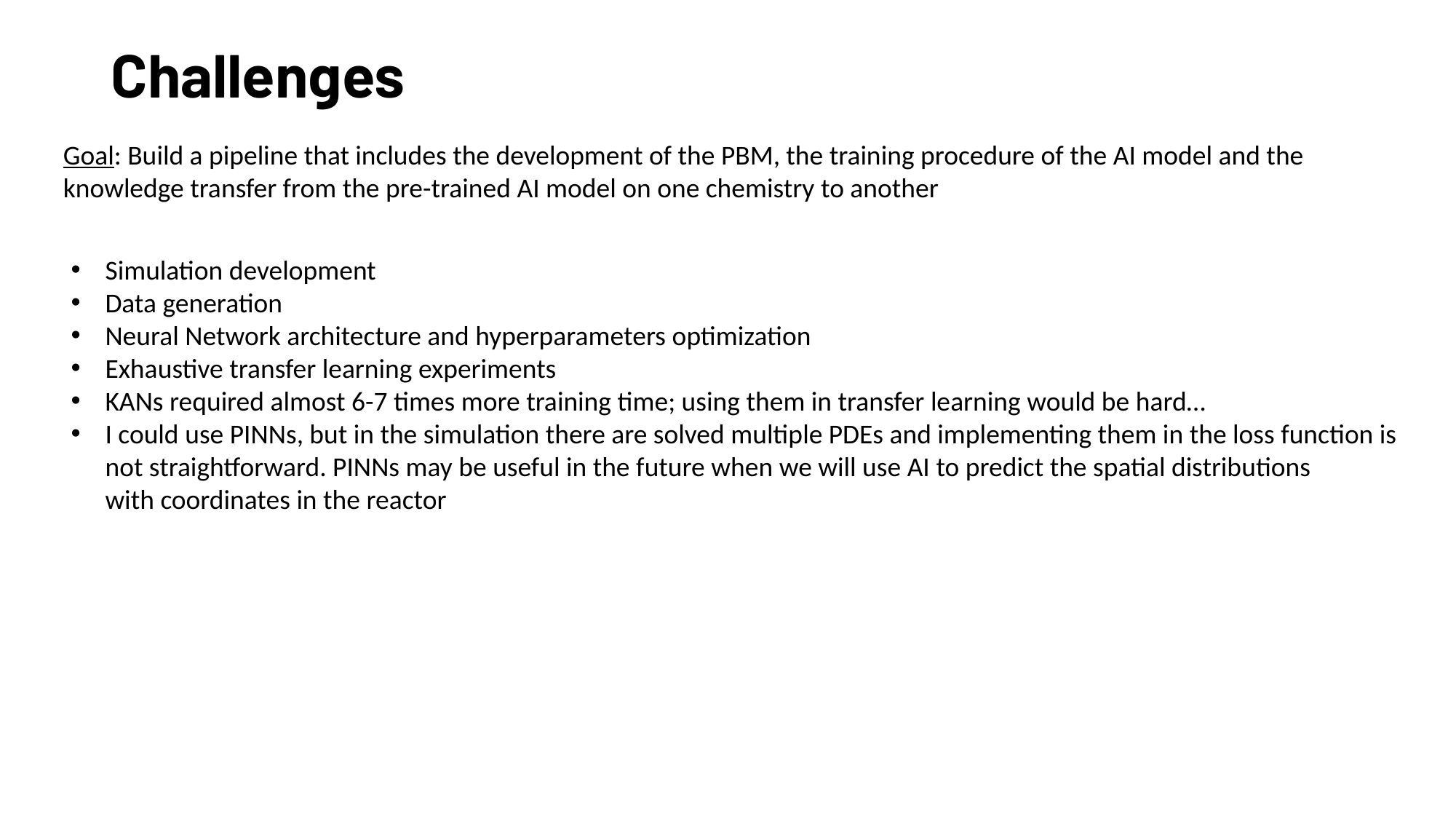

Challenges
Goal: Build a pipeline that includes the development of the PBM, the training procedure of the AI model and the knowledge transfer from the pre-trained AI model on one chemistry to another
Simulation development
Data generation
Neural Network architecture and hyperparameters optimization
Exhaustive transfer learning experiments
KANs required almost 6-7 times more training time; using them in transfer learning would be hard…
I could use PINNs, but in the simulation there are solved multiple PDEs and implementing them in the loss function is
not straightforward. PINNs may be useful in the future when we will use AI to predict the spatial distributions
with coordinates in the reactor